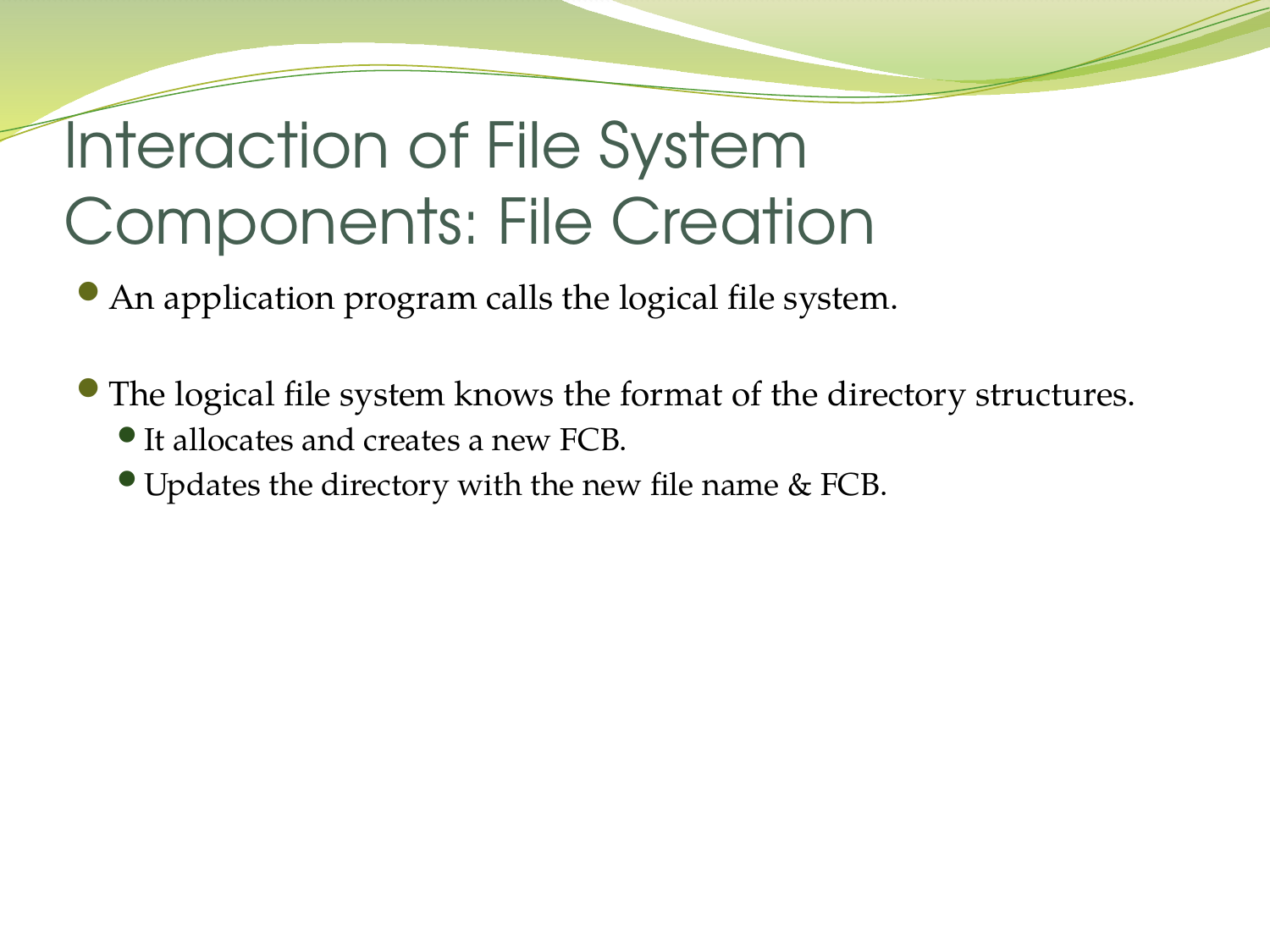

# Interaction of File System Components: File Creation
An application program calls the logical file system.

The logical file system knows the format of the directory structures.
It allocates and creates a new FCB.
Updates the directory with the new file name & FCB.